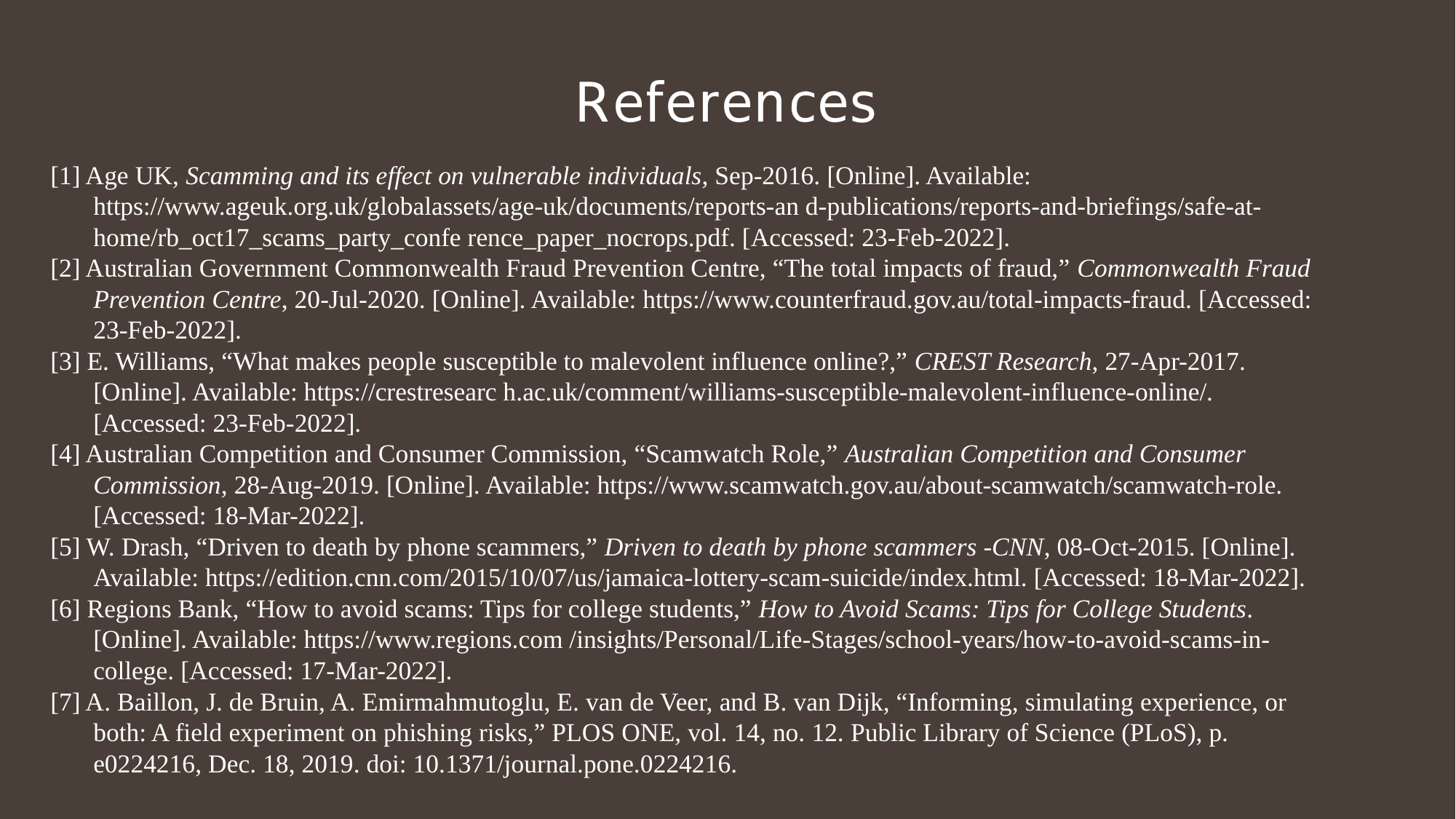

References
[1] Age UK, Scamming and its effect on vulnerable individuals, Sep-2016. [Online]. Available: https://www.ageuk.org.uk/globalassets/age-uk/documents/reports-an d-publications/reports-and-briefings/safe-at-home/rb_oct17_scams_party_confe rence_paper_nocrops.pdf. [Accessed: 23-Feb-2022].
[2] Australian Government Commonwealth Fraud Prevention Centre, “The total impacts of fraud,” Commonwealth Fraud Prevention Centre, 20-Jul-2020. [Online]. Available: https://www.counterfraud.gov.au/total-impacts-fraud. [Accessed: 23-Feb-2022].
[3] E. Williams, “What makes people susceptible to malevolent influence online?,” CREST Research, 27-Apr-2017. [Online]. Available: https://crestresearc h.ac.uk/comment/williams-susceptible-malevolent-influence-online/. [Accessed: 23-Feb-2022].
[4] Australian Competition and Consumer Commission, “Scamwatch Role,” Australian Competition and Consumer Commission, 28-Aug-2019. [Online]. Available: https://www.scamwatch.gov.au/about-scamwatch/scamwatch-role. [Accessed: 18-Mar-2022].
[5] W. Drash, “Driven to death by phone scammers,” Driven to death by phone scammers -CNN, 08-Oct-2015. [Online]. Available: https://edition.cnn.com/2015/10/07/us/jamaica-lottery-scam-suicide/index.html. [Accessed: 18-Mar-2022].
[6] Regions Bank, “How to avoid scams: Tips for college students,” How to Avoid Scams: Tips for College Students. [Online]. Available: https://www.regions.com /insights/Personal/Life-Stages/school-years/how-to-avoid-scams-in-college. [Accessed: 17-Mar-2022].
[7] A. Baillon, J. de Bruin, A. Emirmahmutoglu, E. van de Veer, and B. van Dijk, “Informing, simulating experience, or both: A field experiment on phishing risks,” PLOS ONE, vol. 14, no. 12. Public Library of Science (PLoS), p. e0224216, Dec. 18, 2019. doi: 10.1371/journal.pone.0224216.